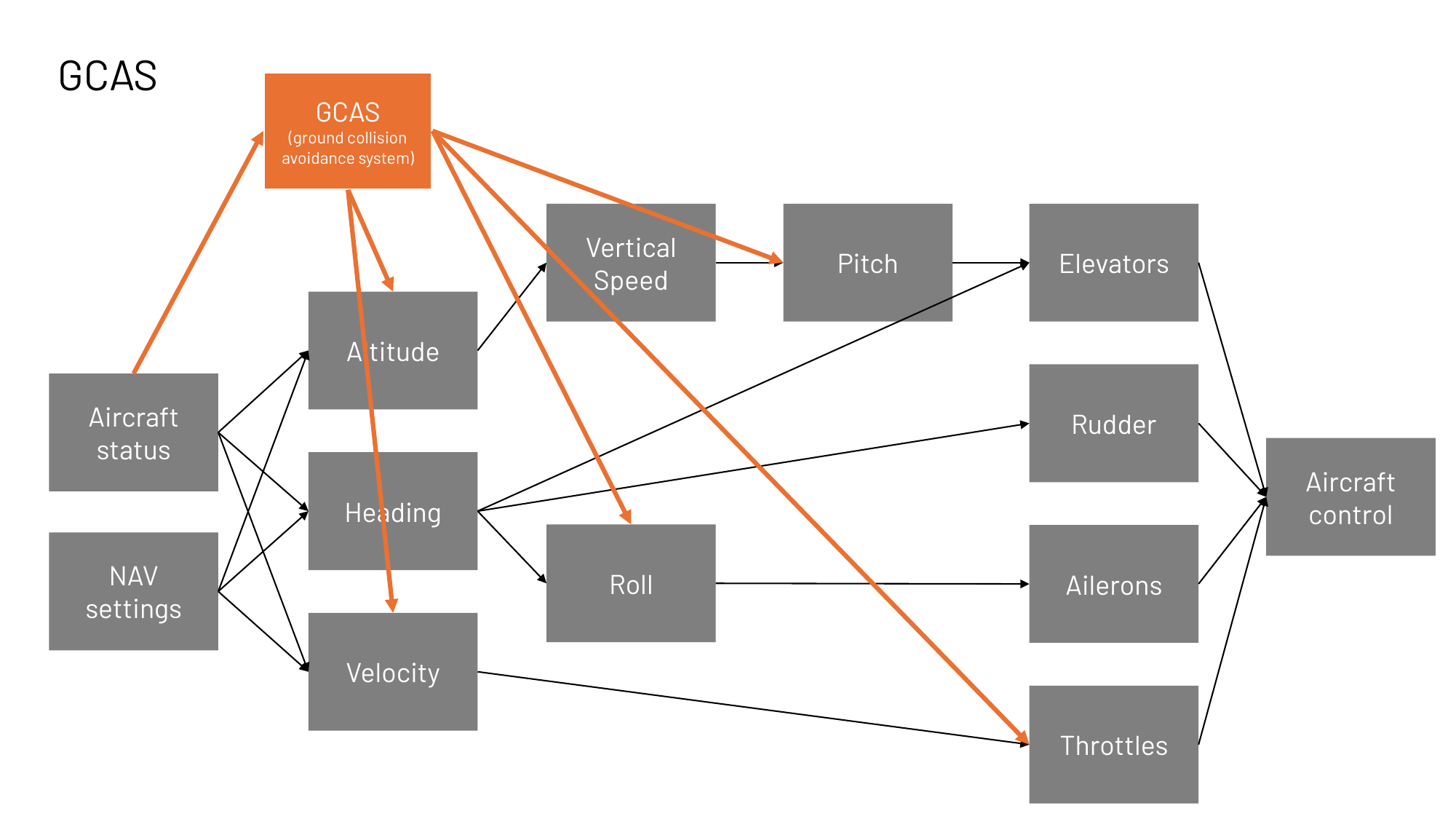

GCAS
GCAS
(ground collision avoidance system)
Vertical Speed
Pitch
Elevators
Altitude
Rudder
Aircraft
status
Aircraft
control
Heading
Roll
Ailerons
NAV
settings
Velocity
Throttles